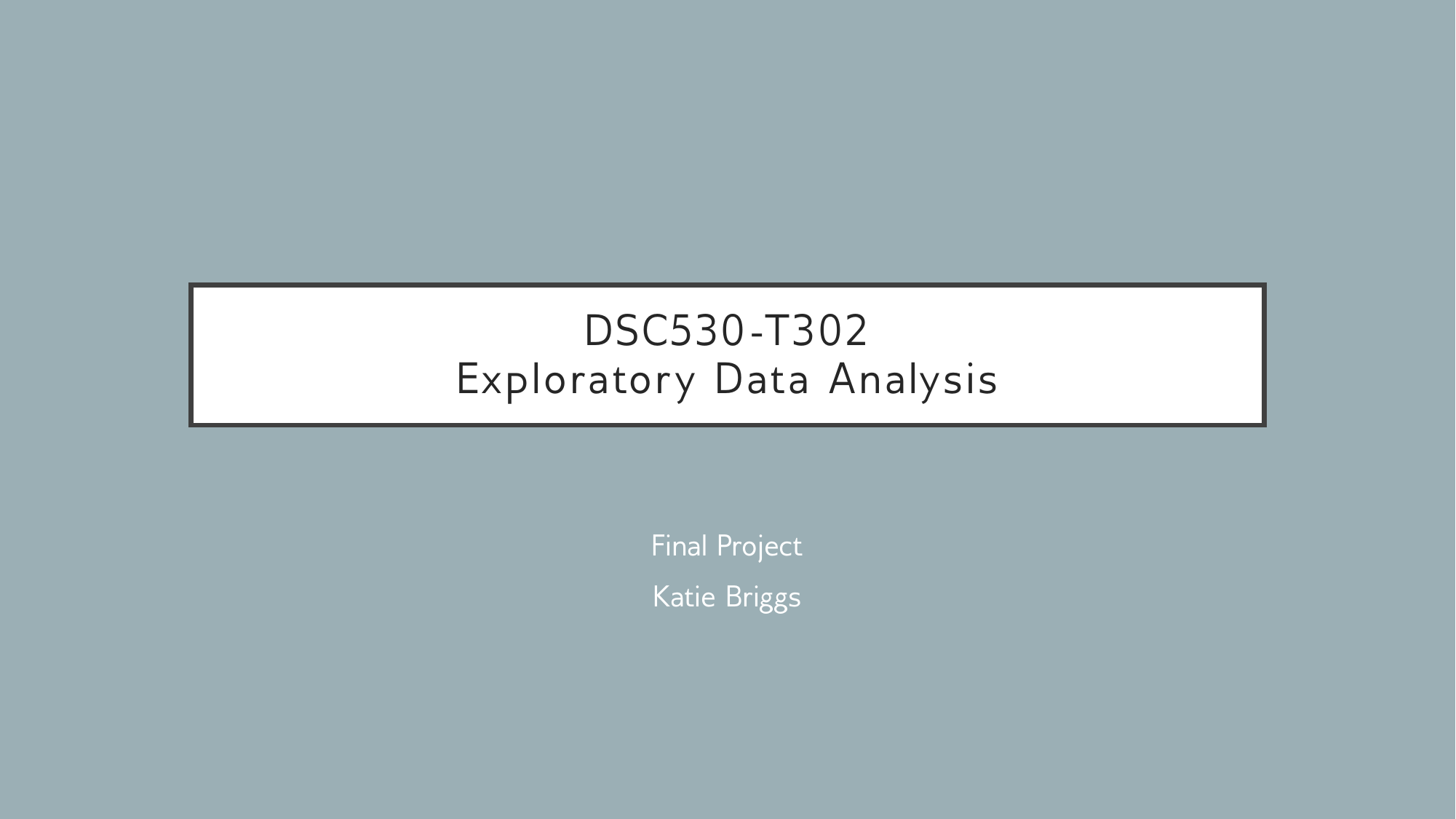

# DSC530-T302 Exploratory Data Analysis
Final Project
Katie Briggs